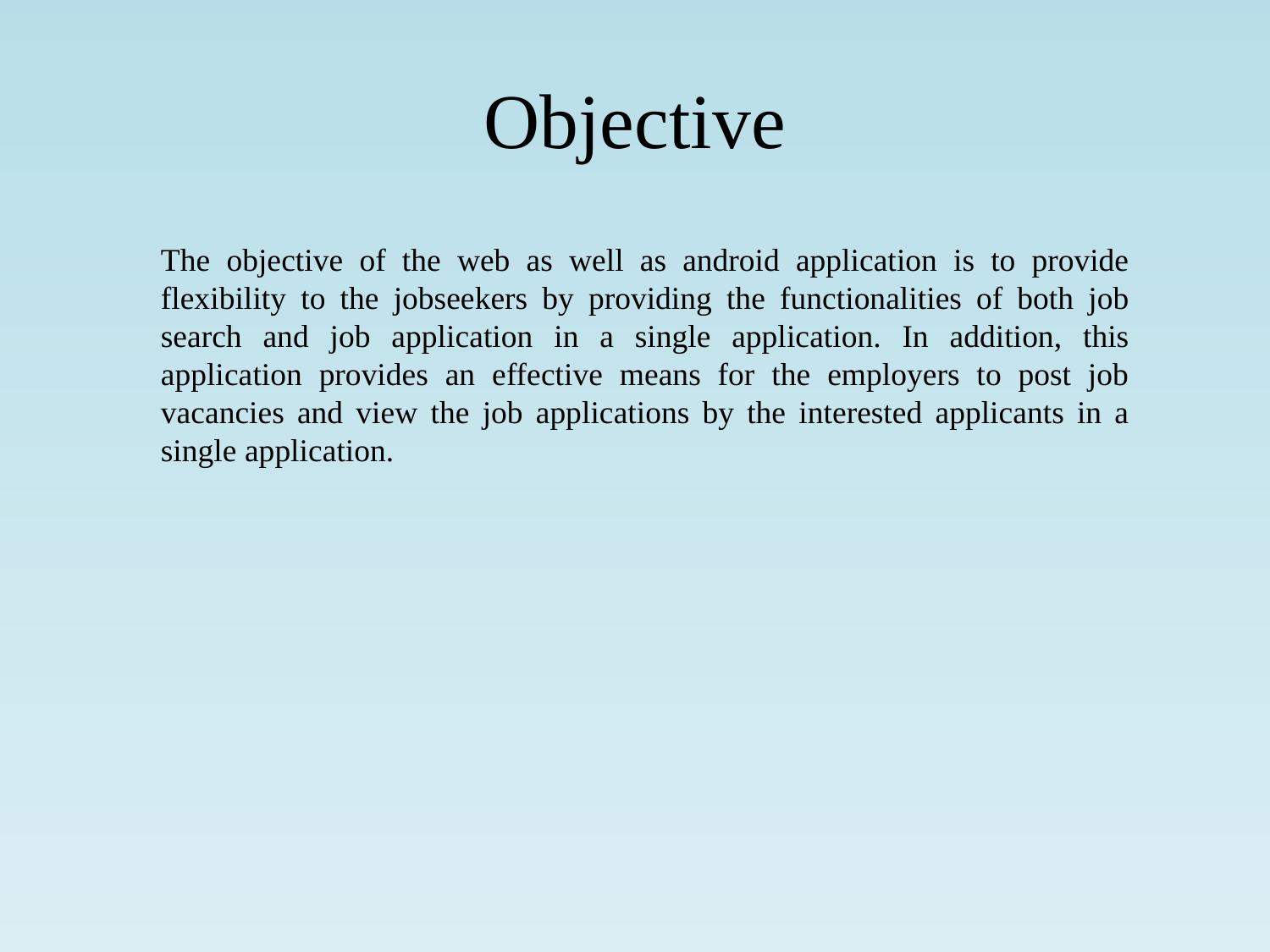

# Objective
The objective of the web as well as android application is to provide flexibility to the jobseekers by providing the functionalities of both job search and job application in a single application. In addition, this application provides an effective means for the employers to post job vacancies and view the job applications by the interested applicants in a single application.